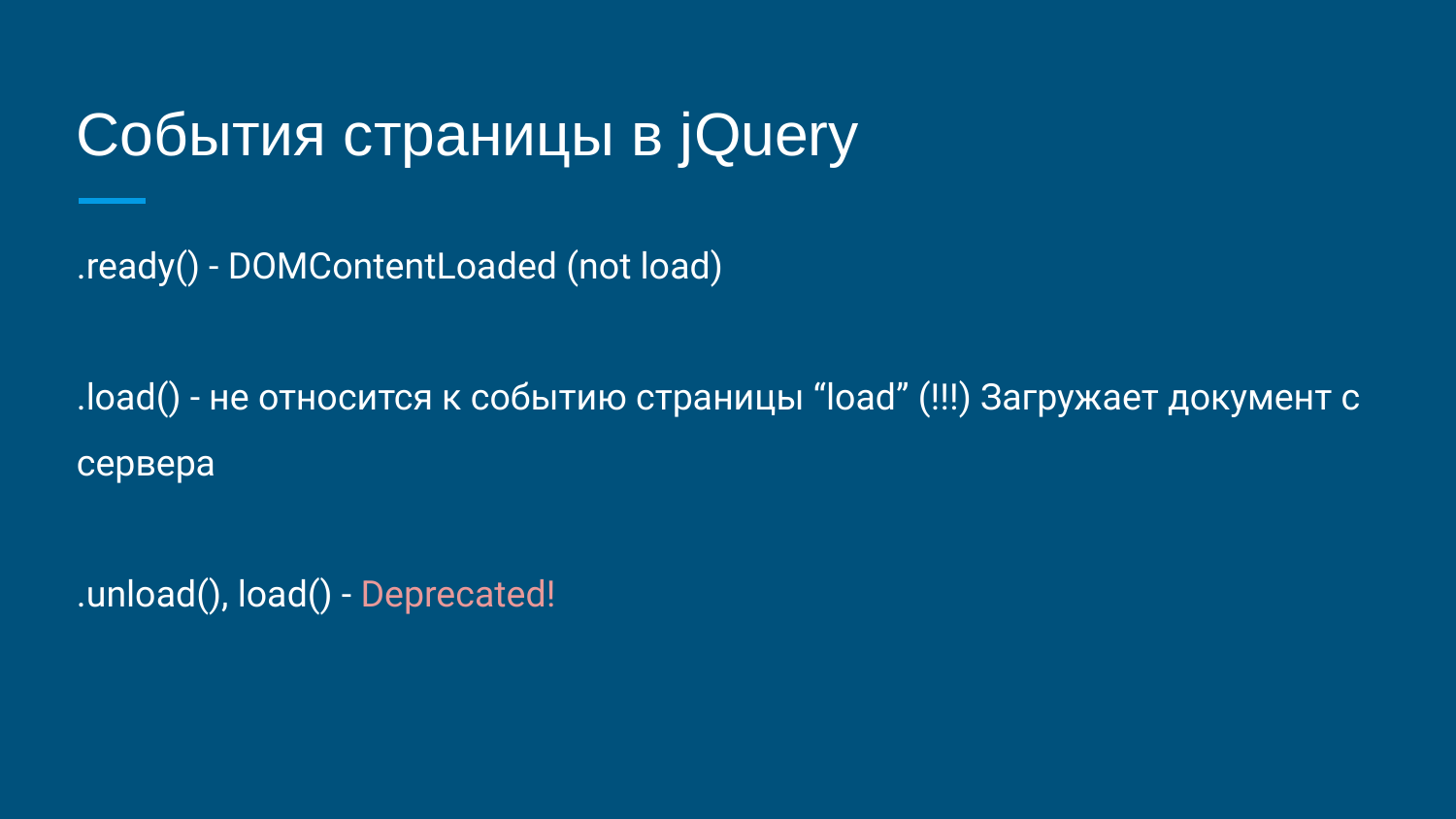

# События страницы в jQuery
.ready() - DOMContentLoaded (not load)
.load() - не относится к событию страницы “load” (!!!) Загружает документ с сервера
.unload(), load() - Deprecated!